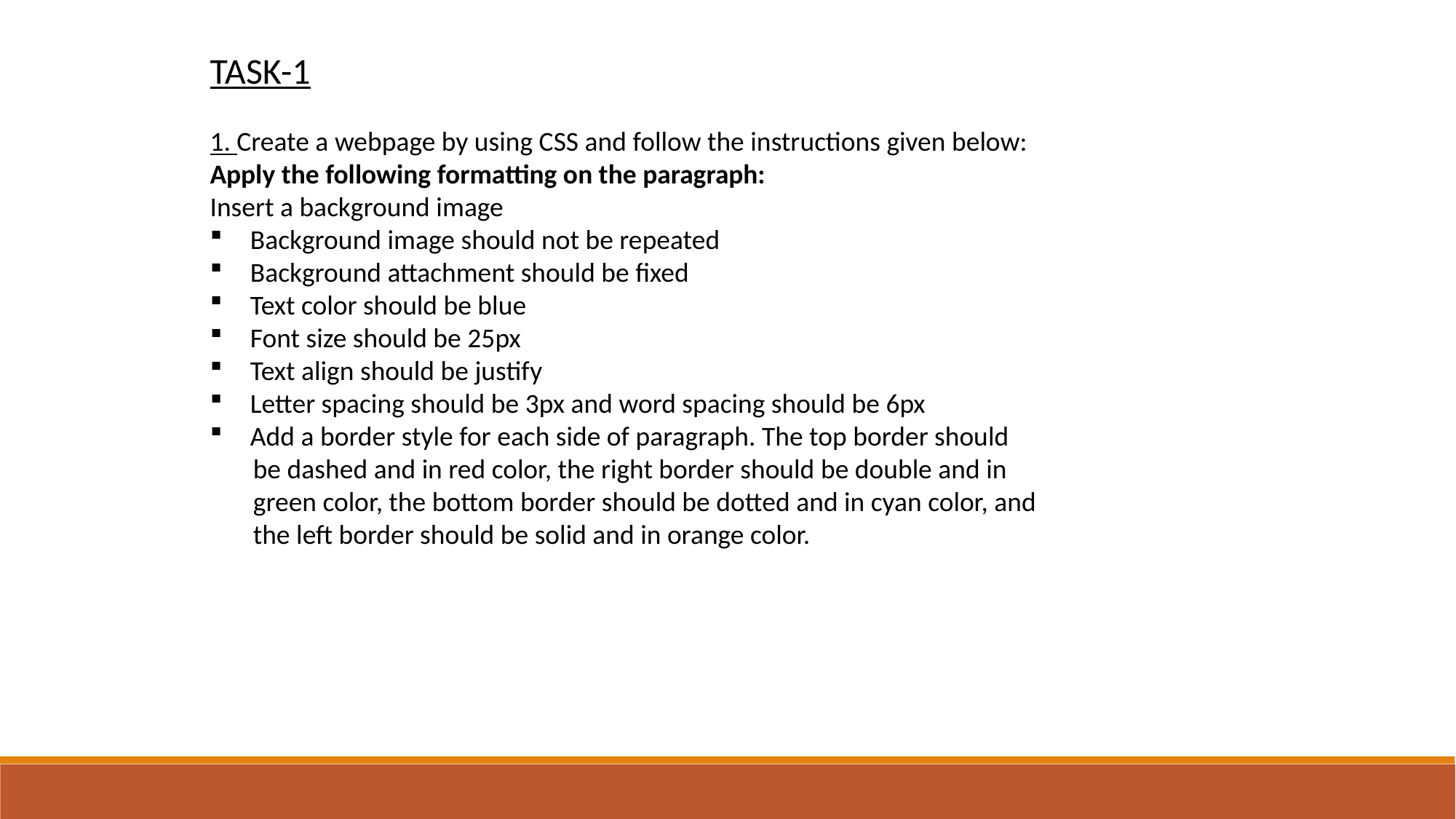

TASK-1

1. Create a webpage by using CSS and follow the instructions given below:
Apply the following formatting on the paragraph:
Insert a background image
 Background image should not be repeated
 Background attachment should be fixed
 Text color should be blue
 Font size should be 25px
 Text align should be justify
 Letter spacing should be 3px and word spacing should be 6px
 Add a border style for each side of paragraph. The top border should
       be dashed and in red color, the right border should be double and in
       green color, the bottom border should be dotted and in cyan color, and
       the left border should be solid and in orange color.